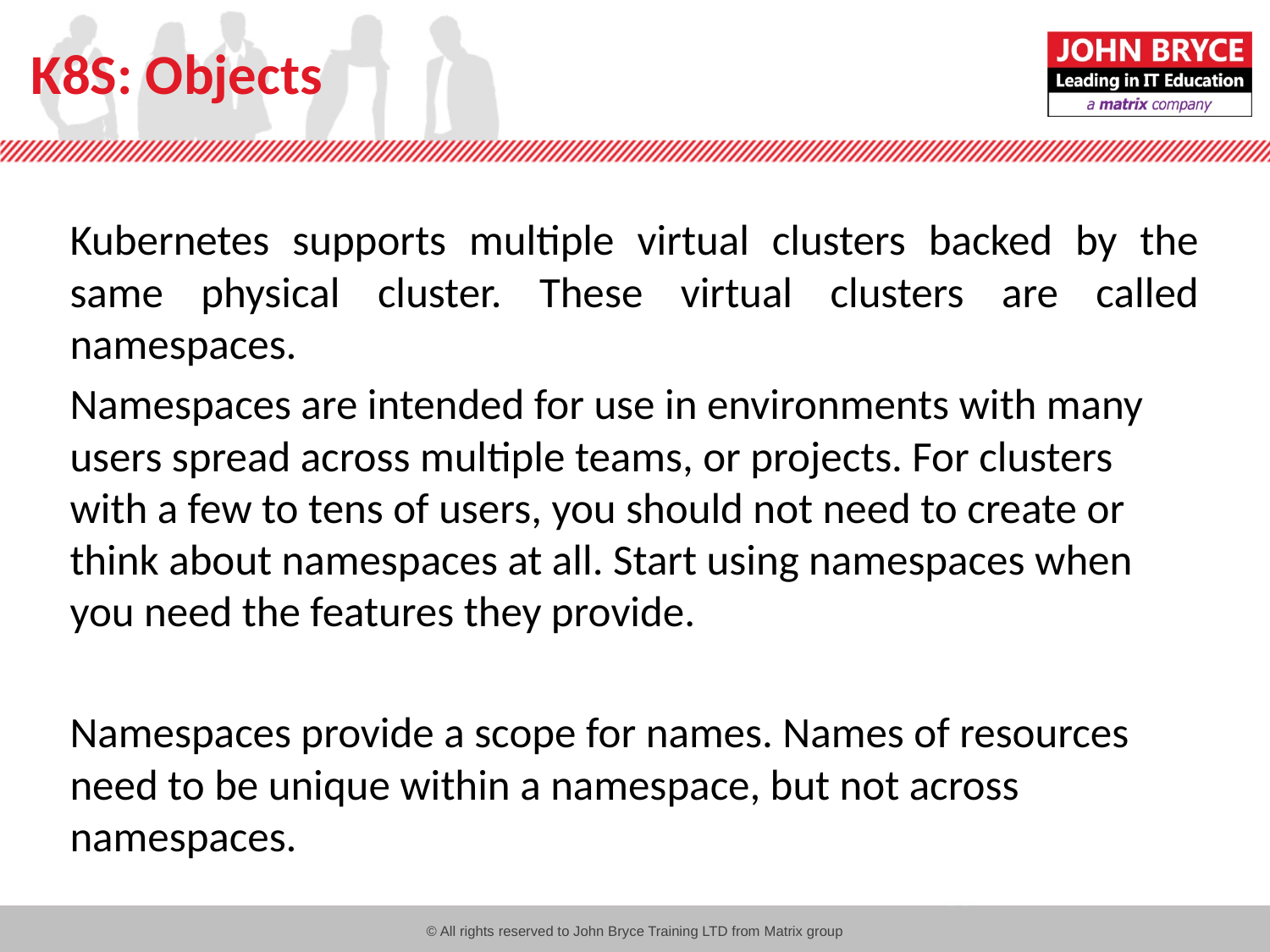

# K8S: Objects
Kubernetes supports multiple virtual clusters backed by the same physical cluster. These virtual clusters are called namespaces.
Namespaces are intended for use in environments with many users spread across multiple teams, or projects. For clusters with a few to tens of users, you should not need to create or think about namespaces at all. Start using namespaces when you need the features they provide.

Namespaces provide a scope for names. Names of resources need to be unique within a namespace, but not across namespaces.
31